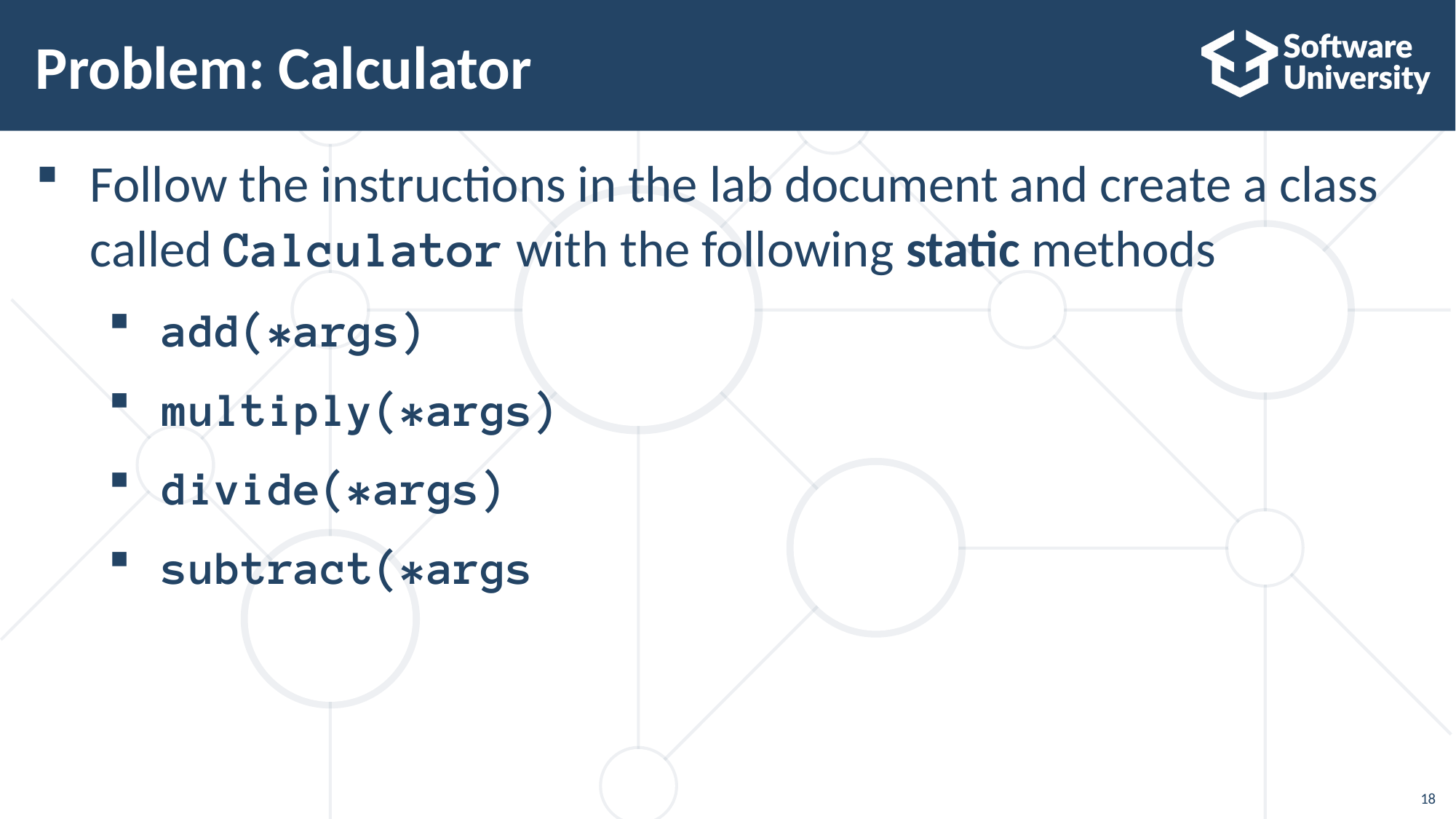

Problem: Calculator
Follow the instructions in the lab document and create a class called Calculator with the following static methods
add(*args)
multiply(*args)
divide(*args)
subtract(*args
18